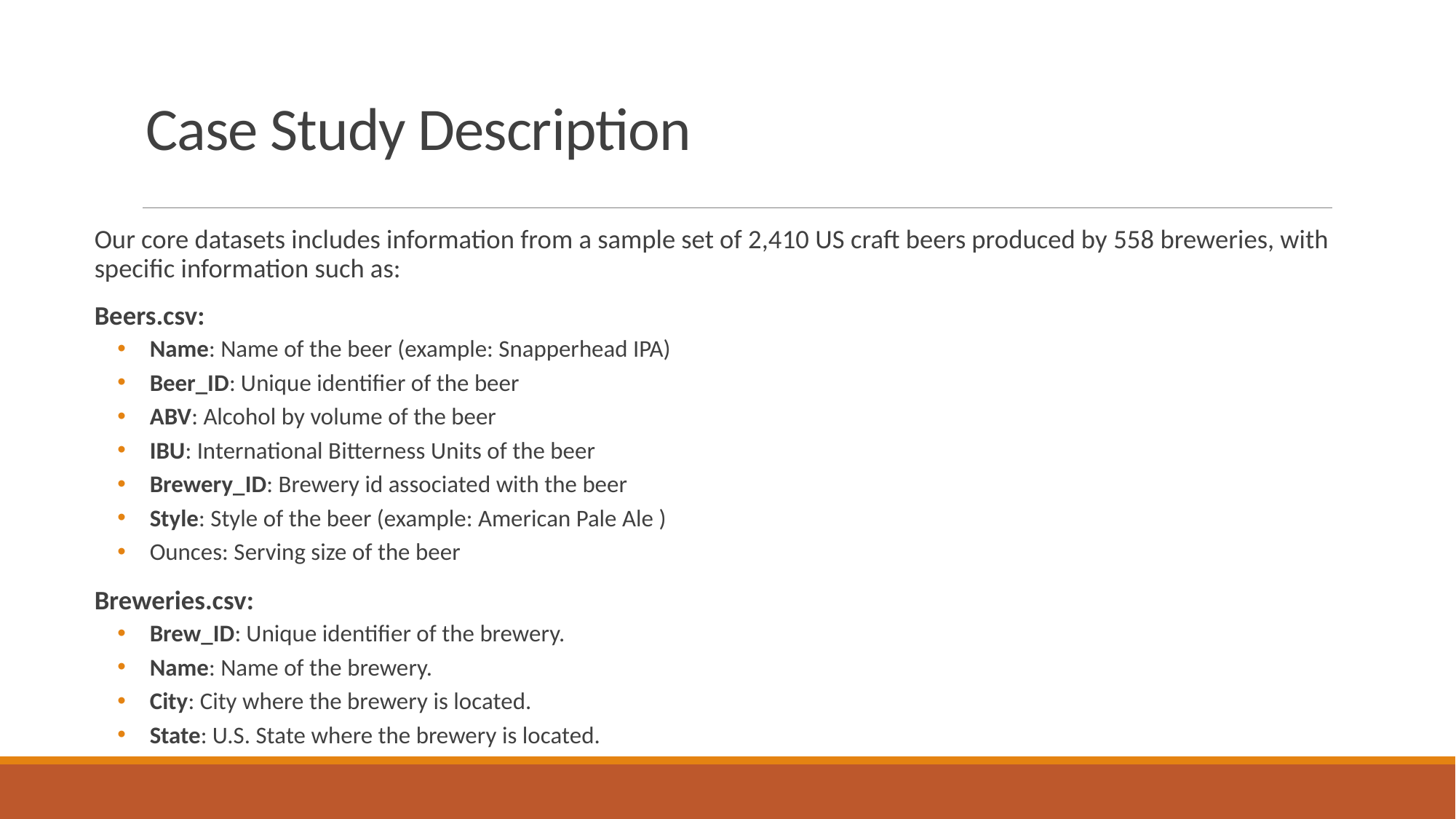

# Case Study Description
Our core datasets includes information from a sample set of 2,410 US craft beers produced by 558 breweries, with specific information such as:
Beers.csv:
Name: Name of the beer (example: Snapperhead IPA)
Beer_ID: Unique identifier of the beer
ABV: Alcohol by volume of the beer
IBU: International Bitterness Units of the beer
Brewery_ID: Brewery id associated with the beer
Style: Style of the beer (example: American Pale Ale )
Ounces: Serving size of the beer
Breweries.csv:
Brew_ID: Unique identifier of the brewery.
Name: Name of the brewery.
City: City where the brewery is located.
State: U.S. State where the brewery is located.